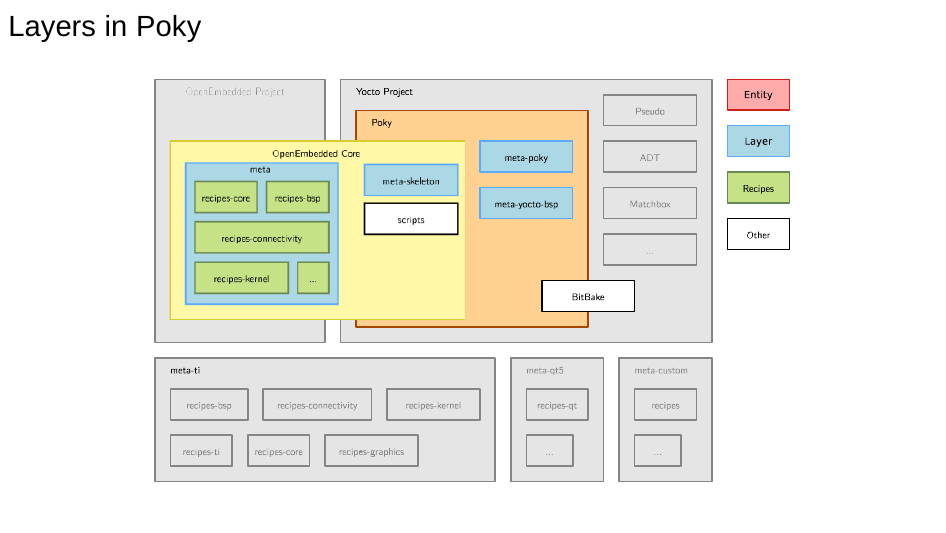

Layers in Poky

130/300
Remake by Mao Huynh